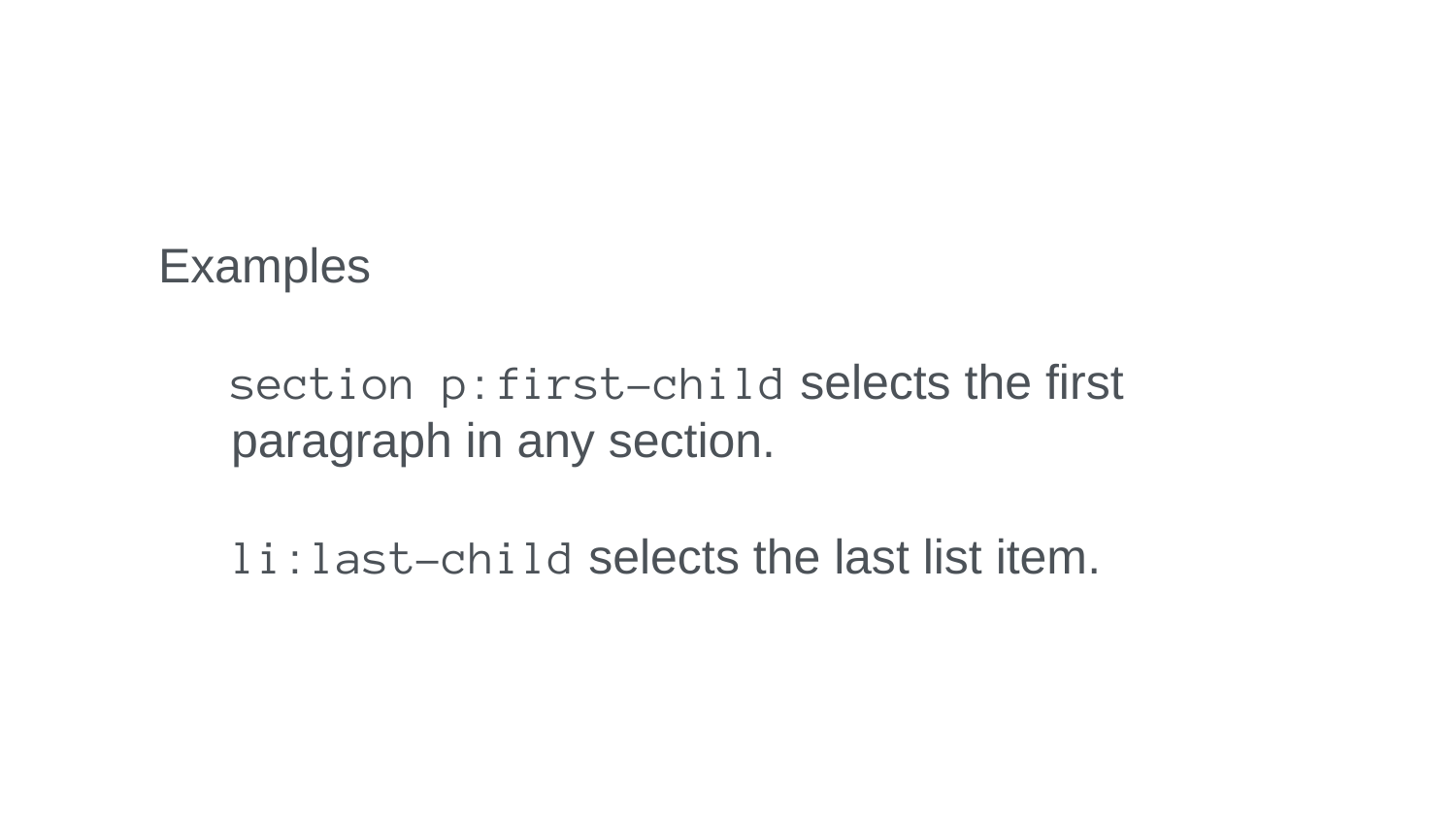

Examples

section p:first-child selects the first paragraph in any section.

li:last-child selects the last list item.